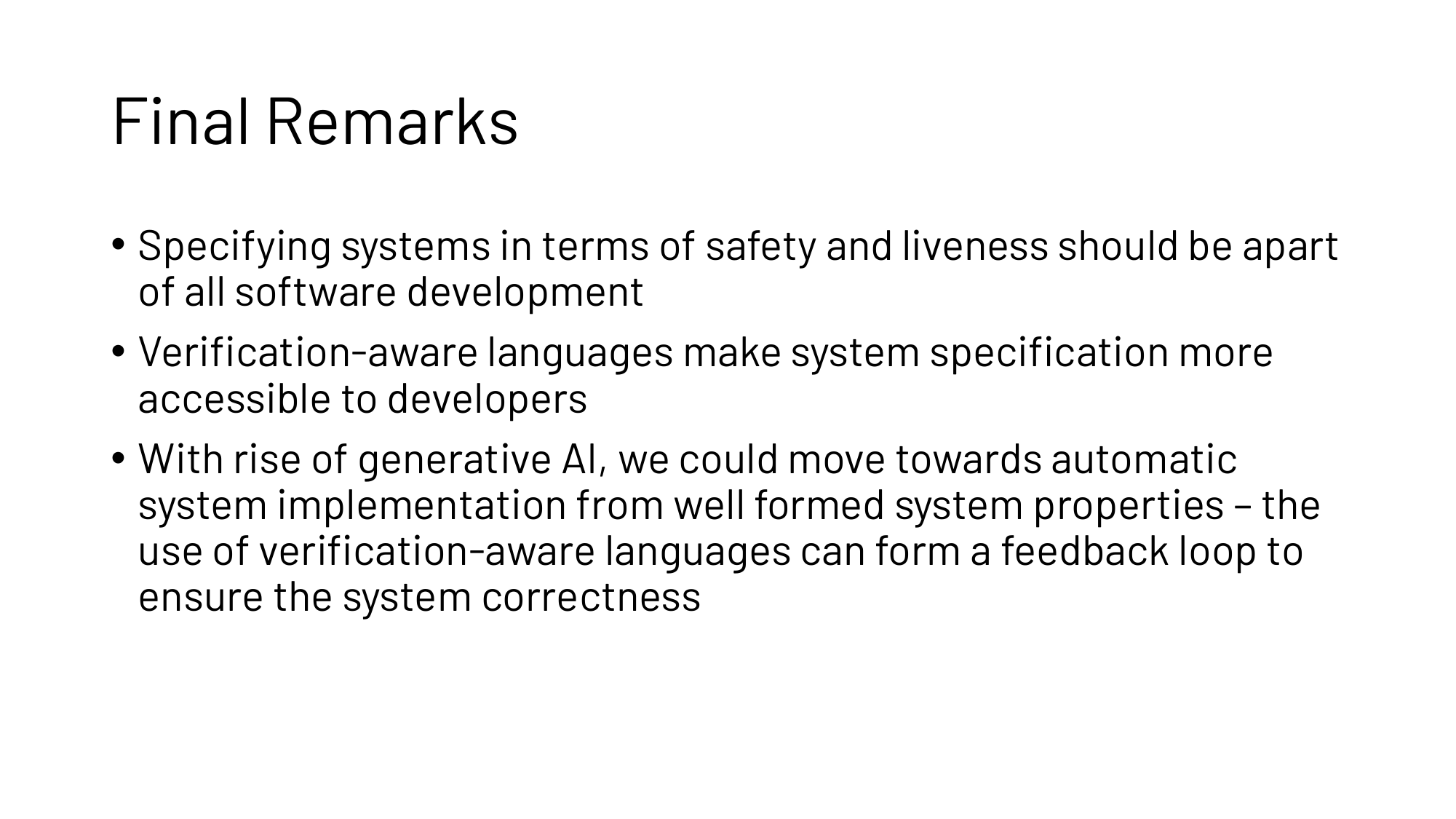

# Final Remarks
Specifying systems in terms of safety and liveness should be apart of all software development
Verification-aware languages make system specification more accessible to developers
With rise of generative AI, we could move towards automatic system implementation from well formed system properties – the use of verification-aware languages can form a feedback loop to ensure the system correctness